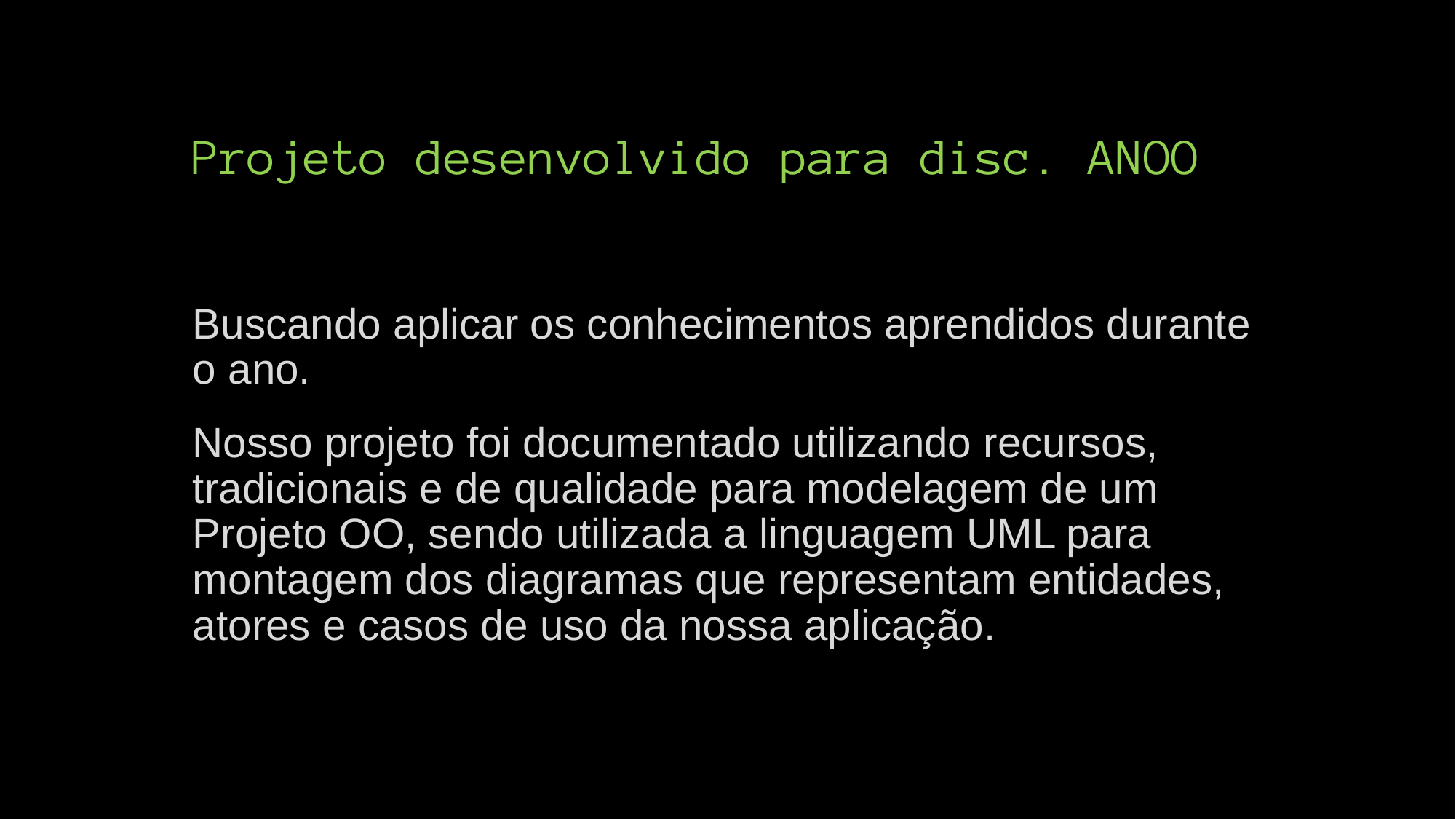

# Projeto desenvolvido para disc. ANOO

Buscando aplicar os conhecimentos aprendidos durante o ano.
Nosso projeto foi documentado utilizando recursos, tradicionais e de qualidade para modelagem de um Projeto OO, sendo utilizada a linguagem UML para montagem dos diagramas que representam entidades, atores e casos de uso da nossa aplicação.